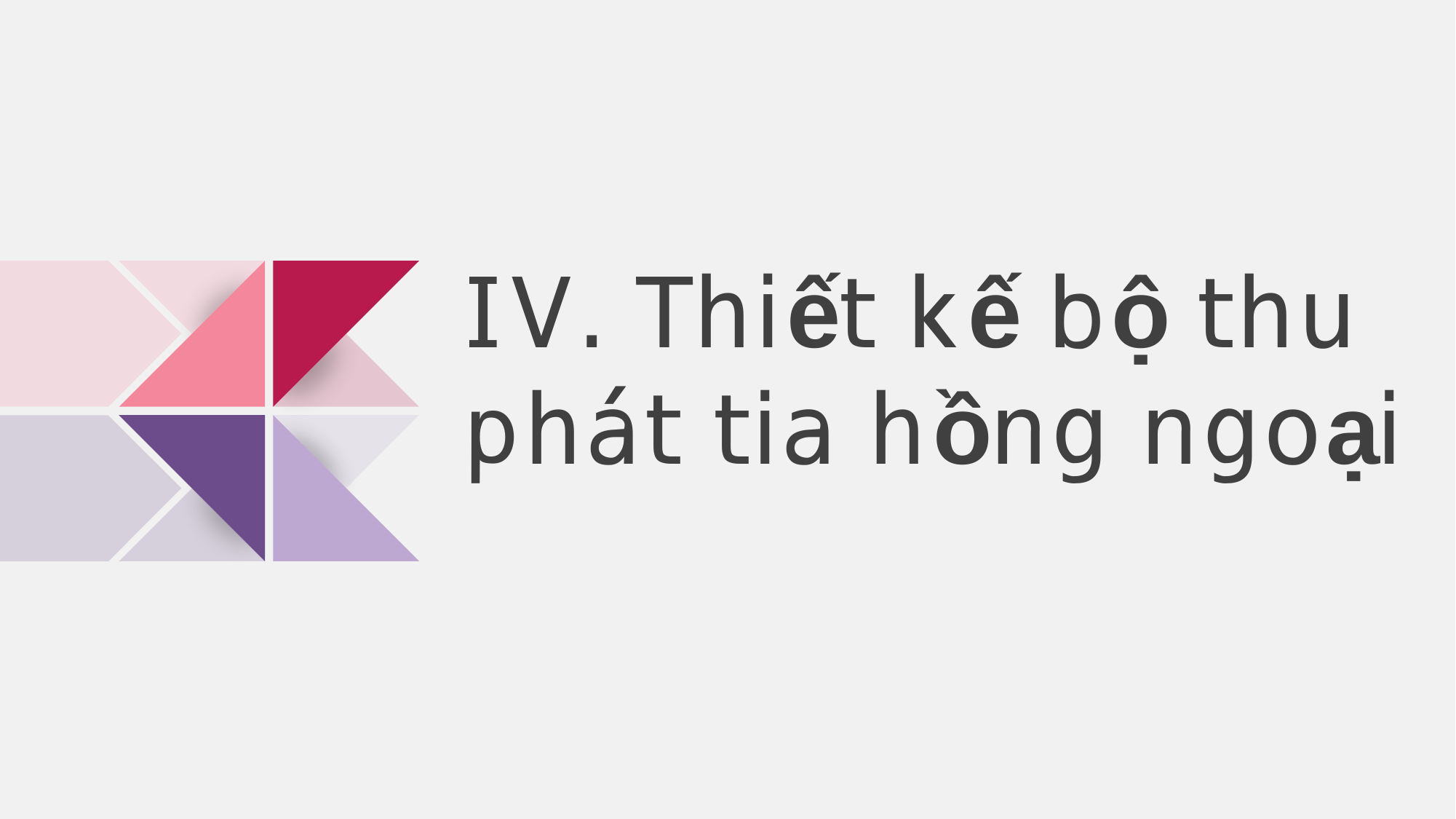

IV. Thiết kế bộ thu phát tia hồng ngoại